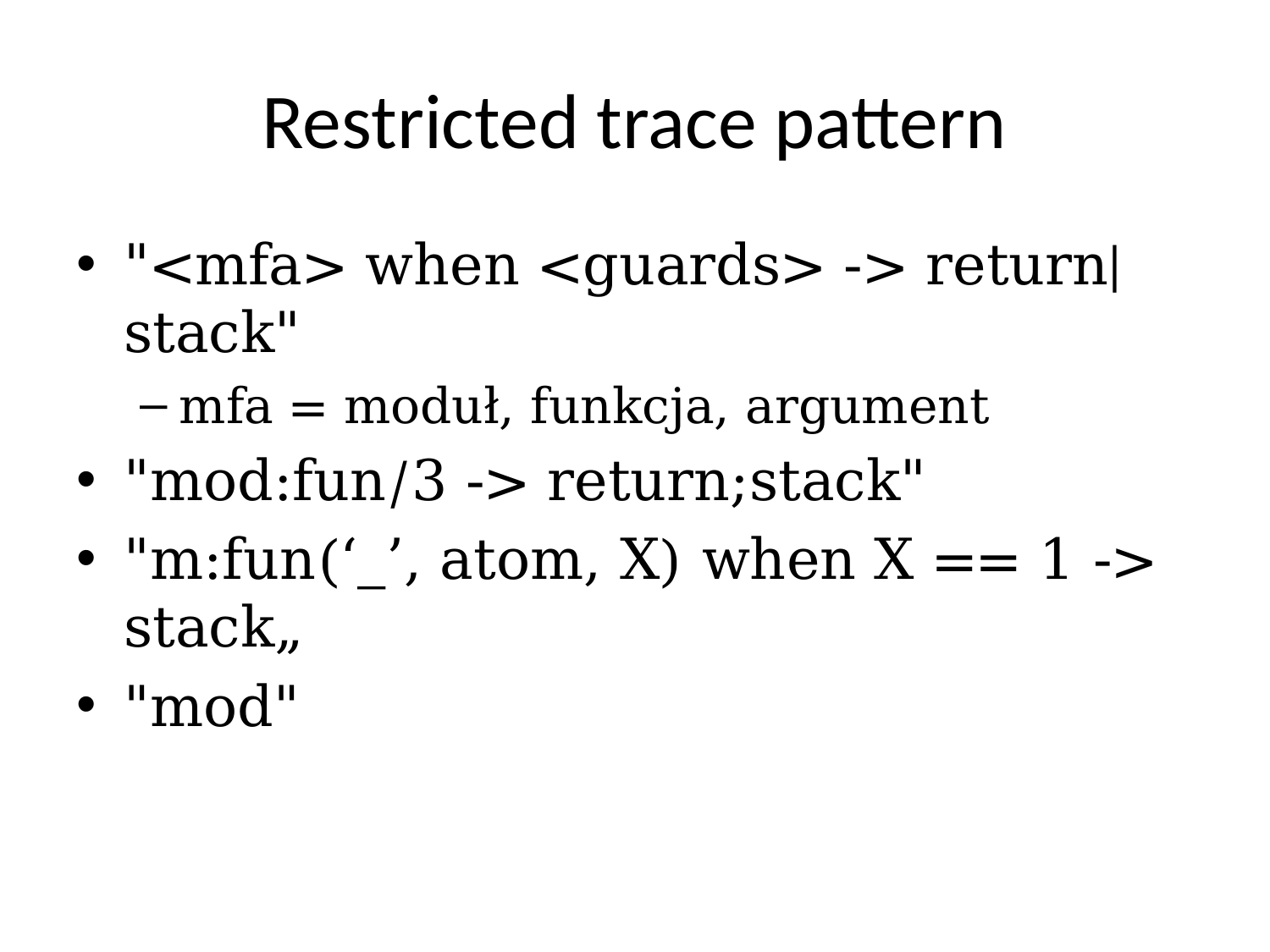

# Restricted trace pattern
"<mfa> when <guards> -> return|stack"
mfa = moduł, funkcja, argument
"mod:fun/3 -> return;stack"
"m:fun(‘_’, atom, X) when X == 1 -> stack„
"mod"